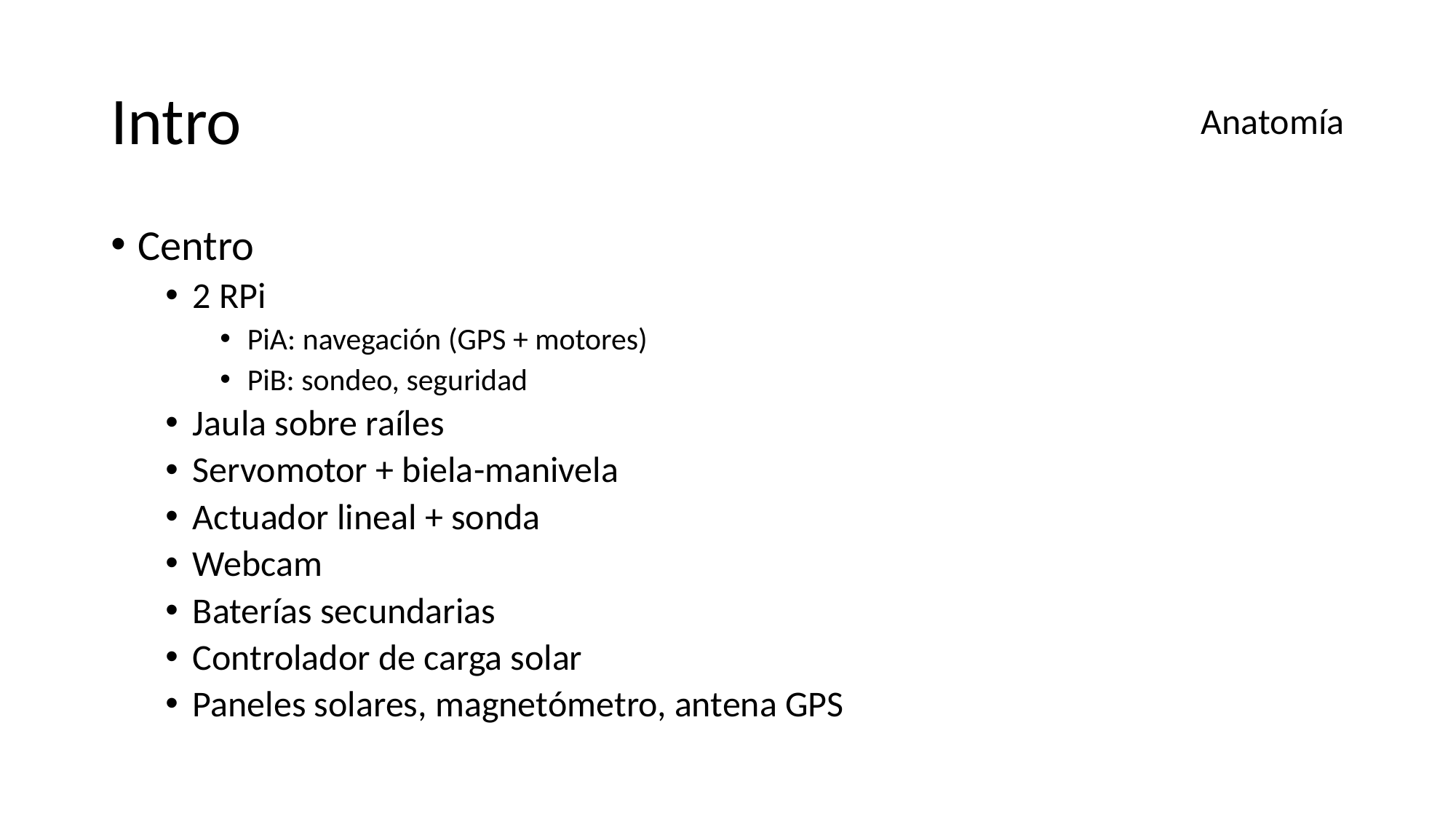

Anatomía
# Intro
Centro
2 RPi
PiA: navegación (GPS + motores)
PiB: sondeo, seguridad
Jaula sobre raíles
Servomotor + biela-manivela
Actuador lineal + sonda
Webcam
Baterías secundarias
Controlador de carga solar
Paneles solares, magnetómetro, antena GPS